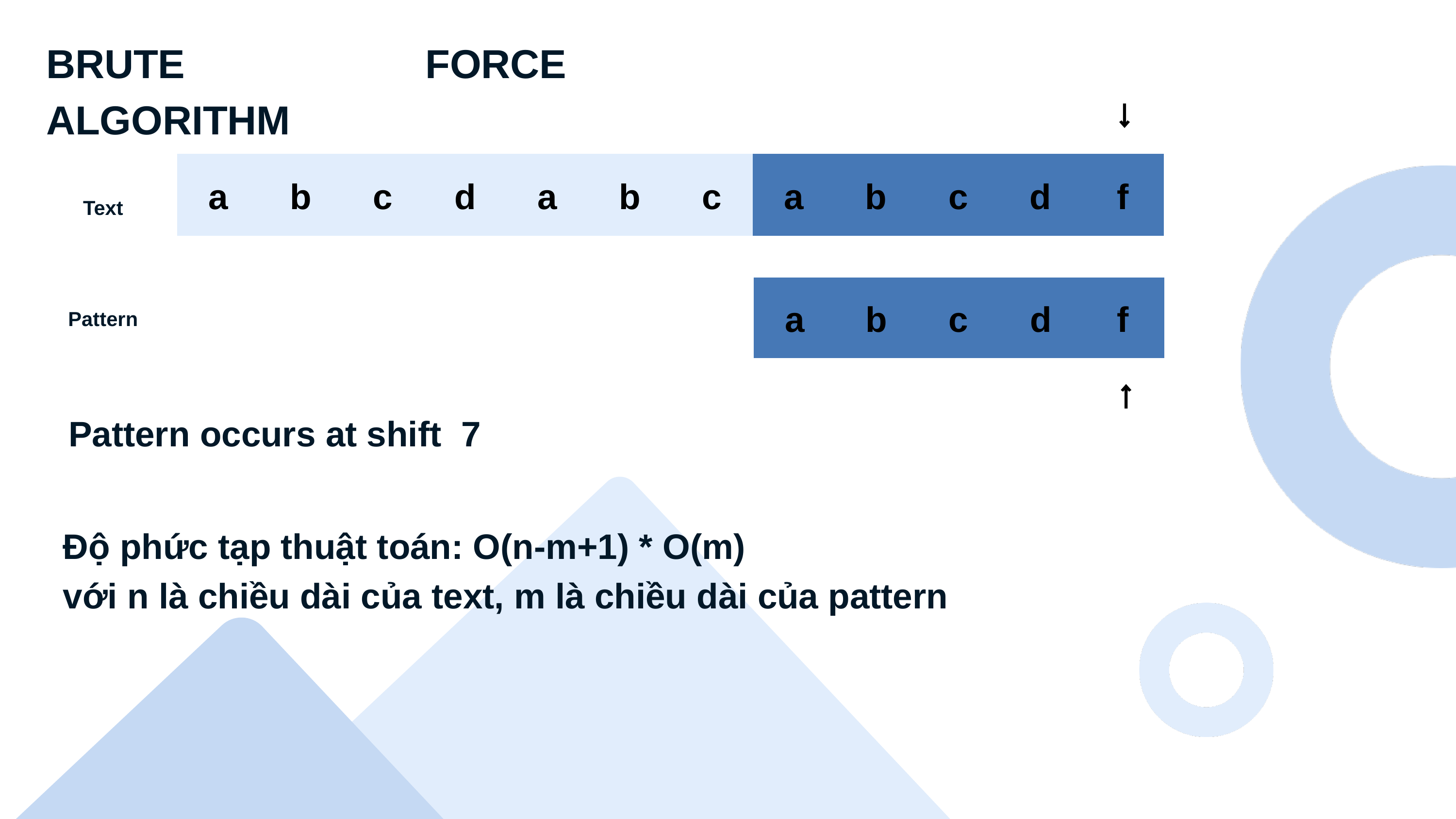

BRUTE FORCE ALGORITHM

a

b

c

d

a

b

c

a

b

c

d

f

Text

a

b

c

d

f
Pattern

Pattern occurs at shift  7
Độ phức tạp thuật toán: O(n-m+1) * O(m)
với n là chiều dài của text, m là chiều dài của pattern